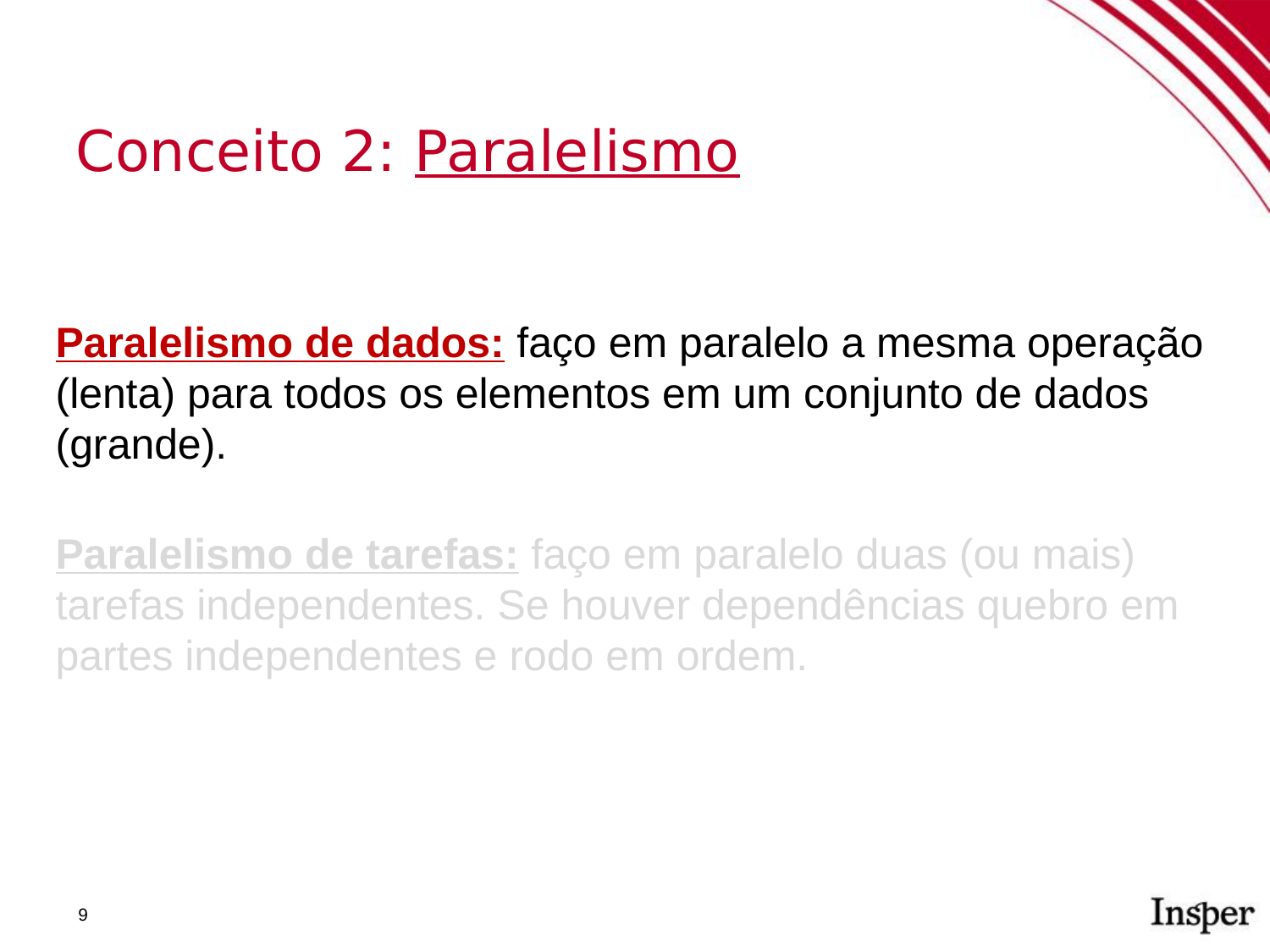

Conceito 2: Paralelismo

Paralelismo de dados: faço em paralelo a mesma operação (lenta) para todos os elementos em um conjunto de dados (grande).

Paralelismo de tarefas: faço em paralelo duas (ou mais) tarefas independentes. Se houver dependências quebro em partes independentes e rodo em ordem.
9